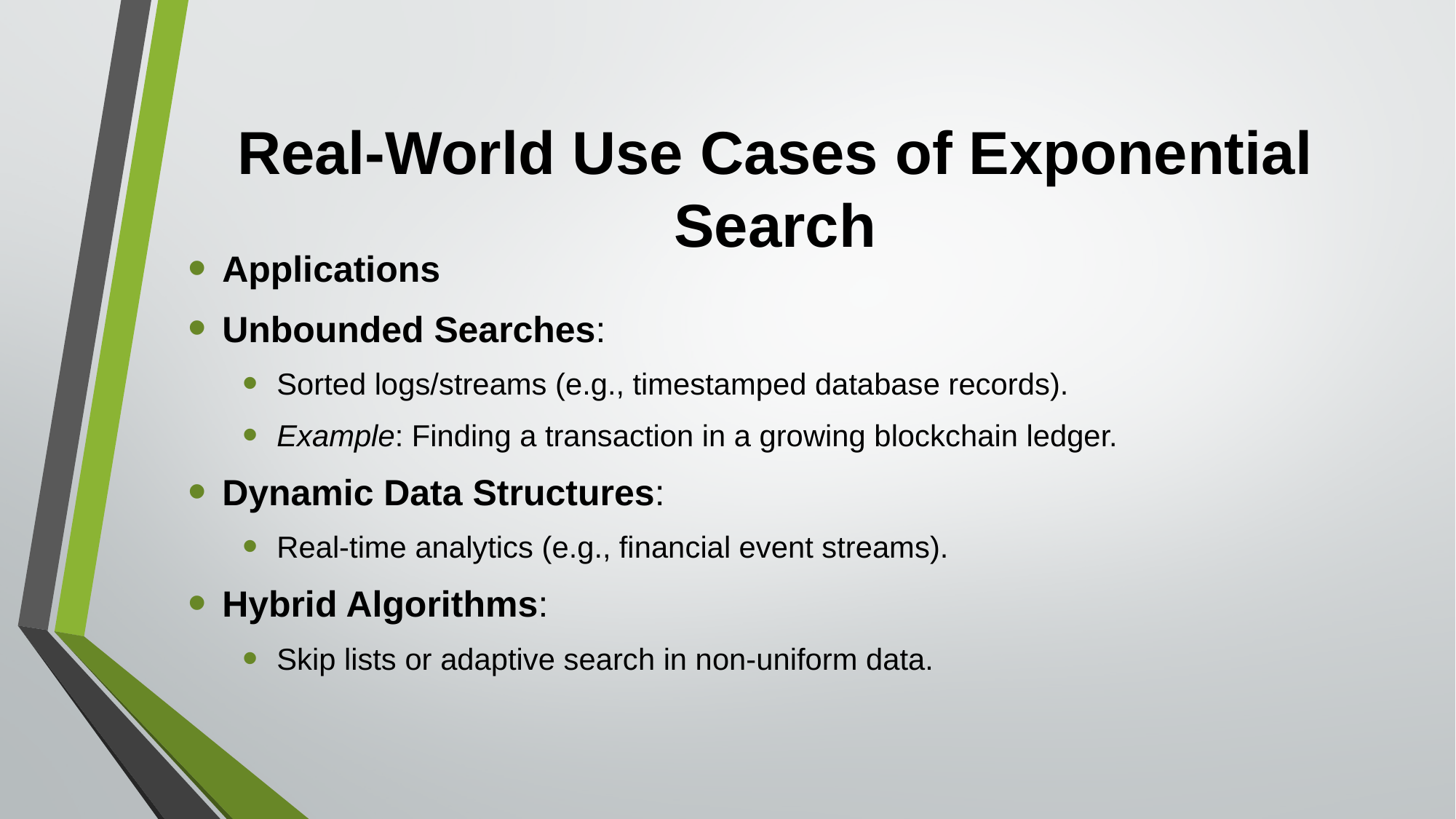

# Real-World Use Cases of Exponential Search
Applications
Unbounded Searches:
Sorted logs/streams (e.g., timestamped database records).
Example: Finding a transaction in a growing blockchain ledger.
Dynamic Data Structures:
Real-time analytics (e.g., financial event streams).
Hybrid Algorithms:
Skip lists or adaptive search in non-uniform data.